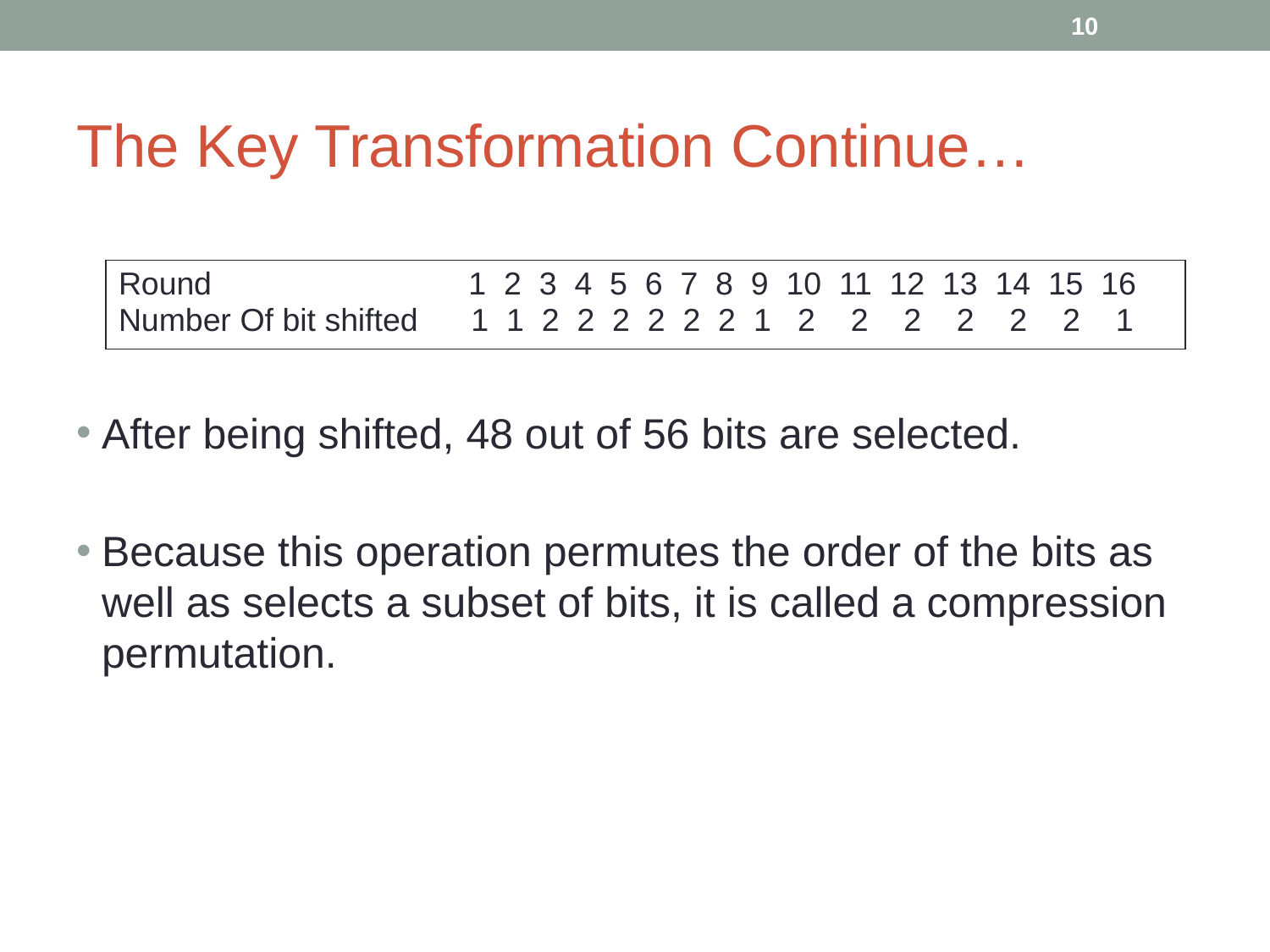

10
# The Key Transformation Continue…

After being shifted, 48 out of 56 bits are selected.

Because this operation permutes the order of the bits as well as selects a subset of bits, it is called a compression permutation.

| Round 1 2 3 4 5 6 7 8 9 10 11 12 13 14 15 16 Number Of bit shifted 1 1 2 2 2 2 2 2 1 2 2 2 2 2 2 1 |
| --- |